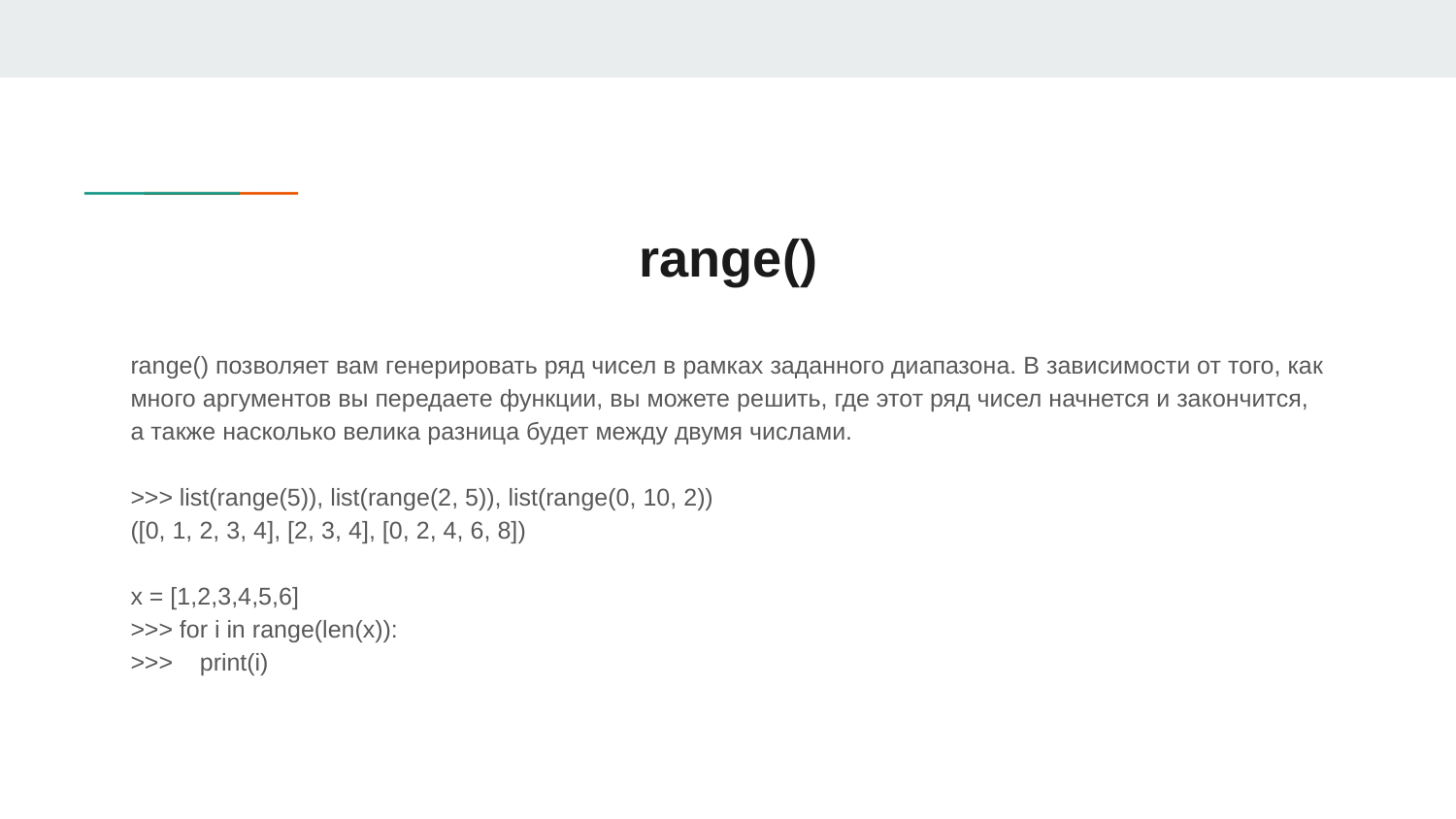

# range()
range() позволяет вам генерировать ряд чисел в рамках заданного диапазона. В зависимости от того, как много аргументов вы передаете функции, вы можете решить, где этот ряд чисел начнется и закончится, а также насколько велика разница будет между двумя числами.

>>> list(range(5)), list(range(2, 5)), list(range(0, 10, 2))
([0, 1, 2, 3, 4], [2, 3, 4], [0, 2, 4, 6, 8])

x = [1,2,3,4,5,6]
>>> for i in range(len(x)):
>>>    print(i)